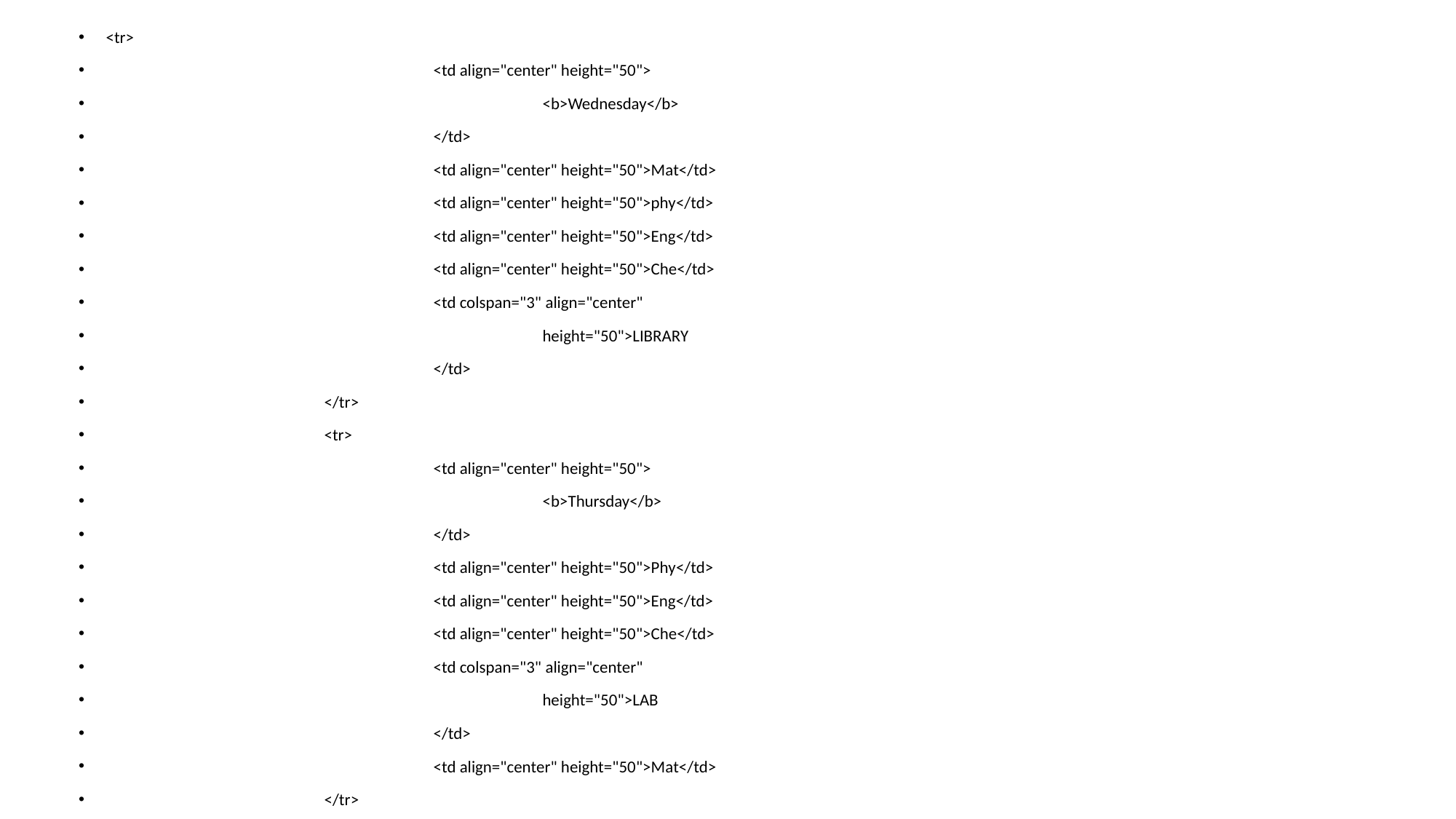

<tr>
			<td align="center" height="50">
				<b>Wednesday</b>
			</td>
			<td align="center" height="50">Mat</td>
			<td align="center" height="50">phy</td>
			<td align="center" height="50">Eng</td>
			<td align="center" height="50">Che</td>
			<td colspan="3" align="center"
				height="50">LIBRARY
			</td>
		</tr>
		<tr>
			<td align="center" height="50">
				<b>Thursday</b>
			</td>
			<td align="center" height="50">Phy</td>
			<td align="center" height="50">Eng</td>
			<td align="center" height="50">Che</td>
			<td colspan="3" align="center"
				height="50">LAB
			</td>
			<td align="center" height="50">Mat</td>
		</tr>